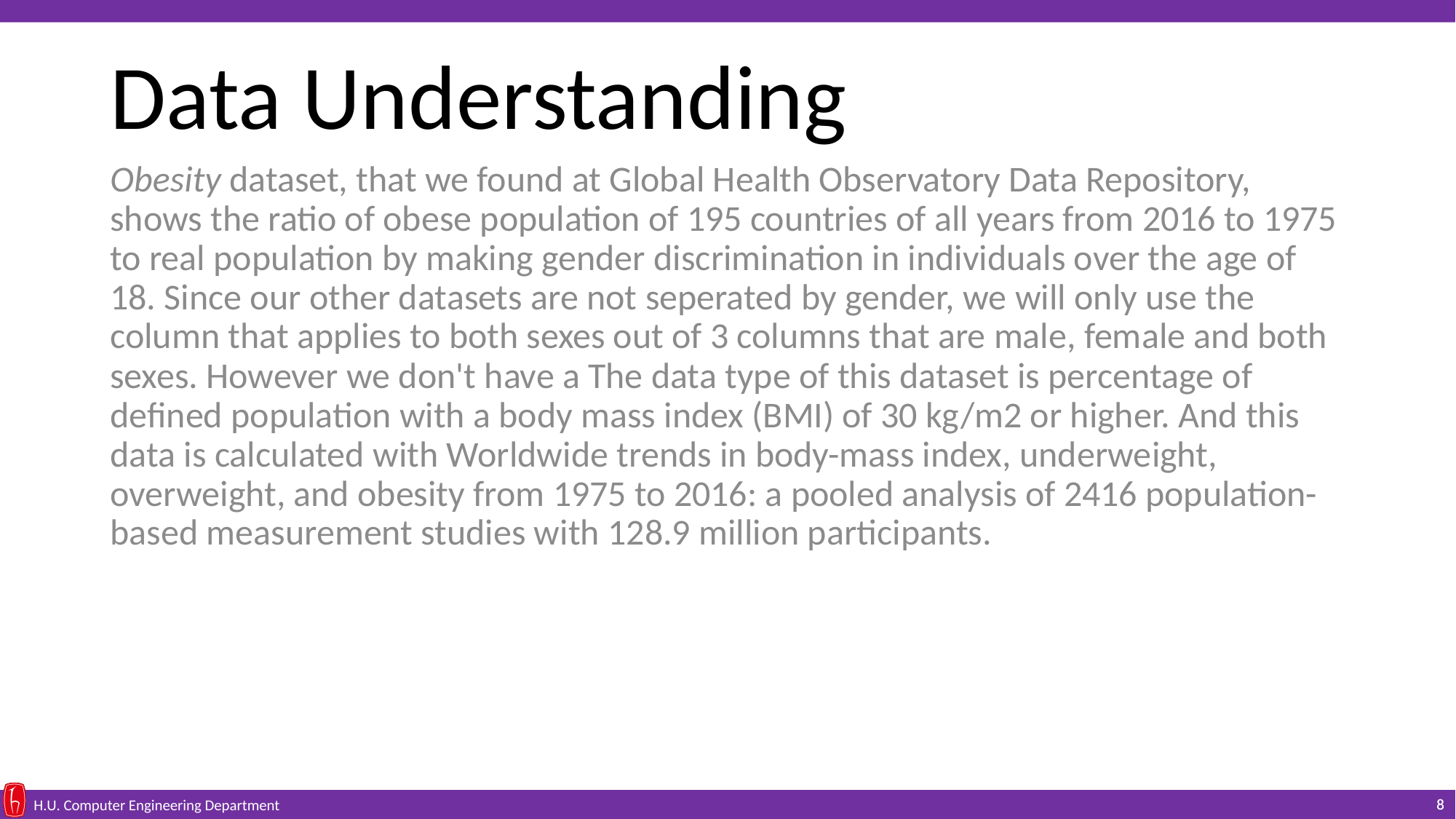

# Data Understanding
Obesity dataset, that we found at Global Health Observatory Data Repository, shows the ratio of obese population of 195 countries of all years from 2016 to 1975 to real population by making gender discrimination in individuals over the age of 18. Since our other datasets are not seperated by gender, we will only use the column that applies to both sexes out of 3 columns that are male, female and both sexes. However we don't have a The data type of this dataset is percentage of defined population with a body mass index (BMI) of 30 kg/m2 or higher. And this data is calculated with Worldwide trends in body-mass index, underweight, overweight, and obesity from 1975 to 2016: a pooled analysis of 2416 population-based measurement studies with 128.9 million participants.
8